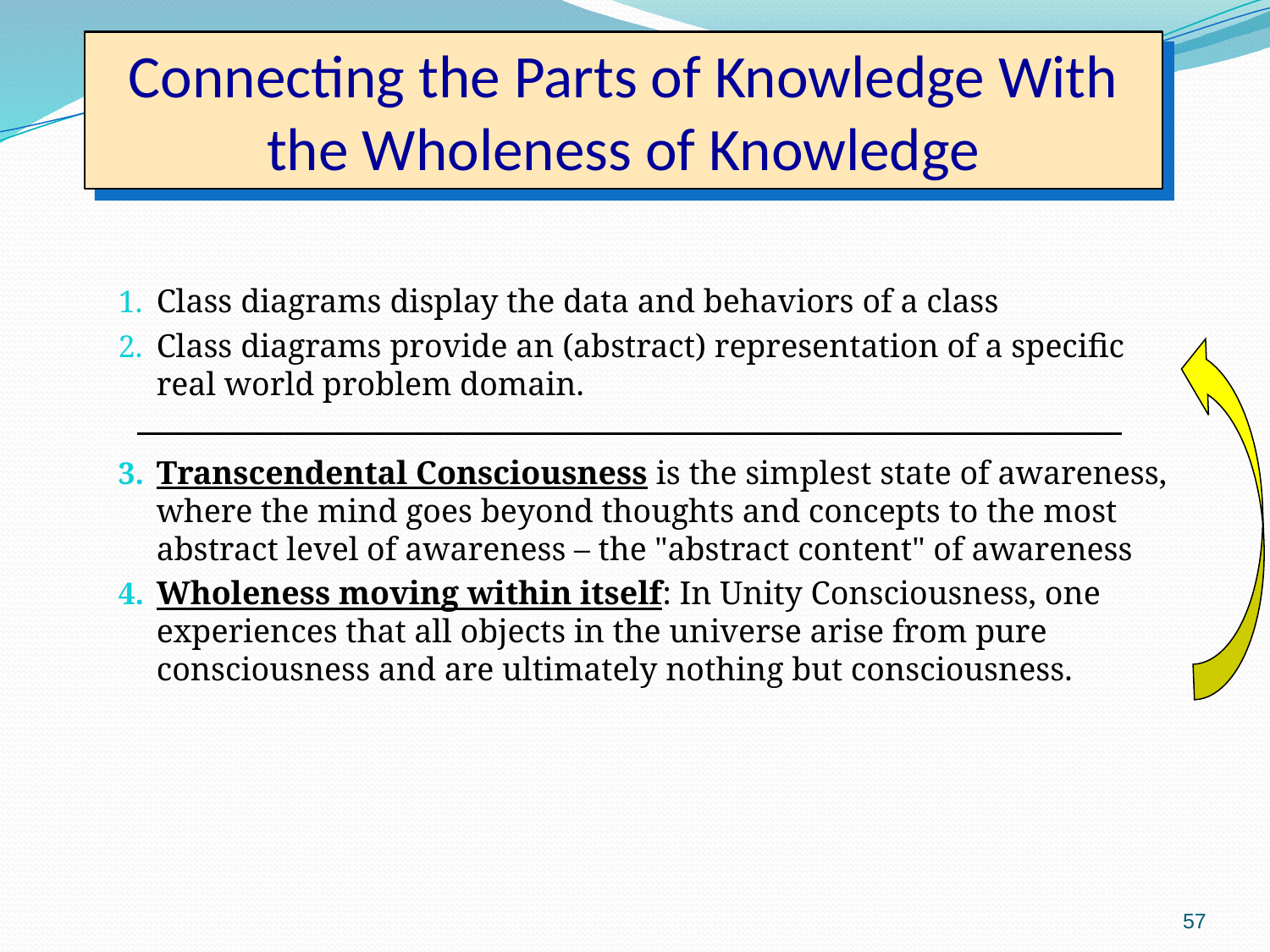

# Connecting the Parts of Knowledge With the Wholeness of Knowledge
Class diagrams display the data and behaviors of a class
Class diagrams provide an (abstract) representation of a specific real world problem domain.

Transcendental Consciousness is the simplest state of awareness, where the mind goes beyond thoughts and concepts to the most abstract level of awareness – the "abstract content" of awareness
Wholeness moving within itself: In Unity Consciousness, one experiences that all objects in the universe arise from pure consciousness and are ultimately nothing but consciousness.

57